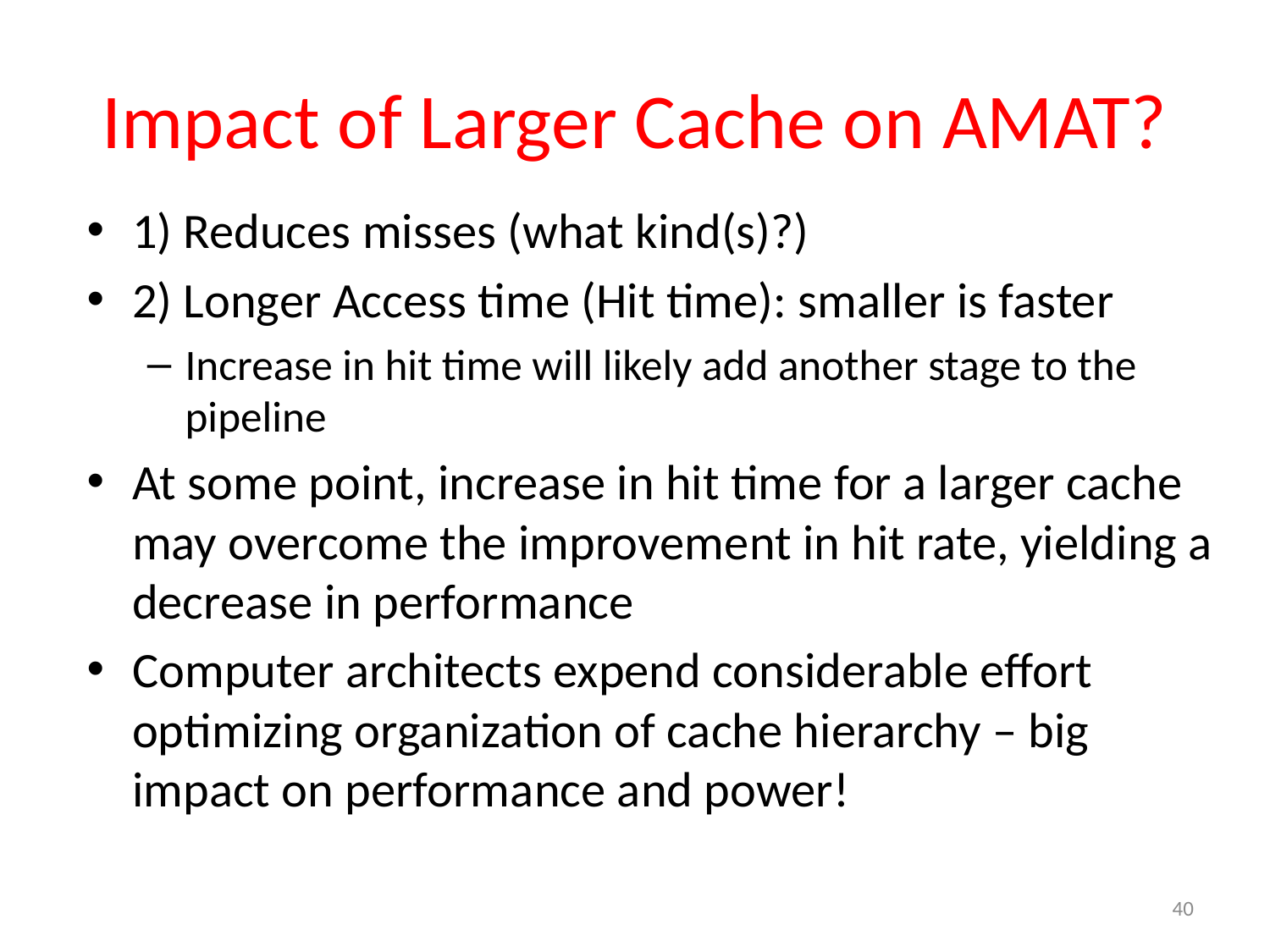

# Impact of Larger Cache on AMAT?
1) Reduces misses (what kind(s)?)
2) Longer Access time (Hit time): smaller is faster
Increase in hit time will likely add another stage to the pipeline
At some point, increase in hit time for a larger cache may overcome the improvement in hit rate, yielding a decrease in performance
Computer architects expend considerable effort optimizing organization of cache hierarchy – big impact on performance and power!
40